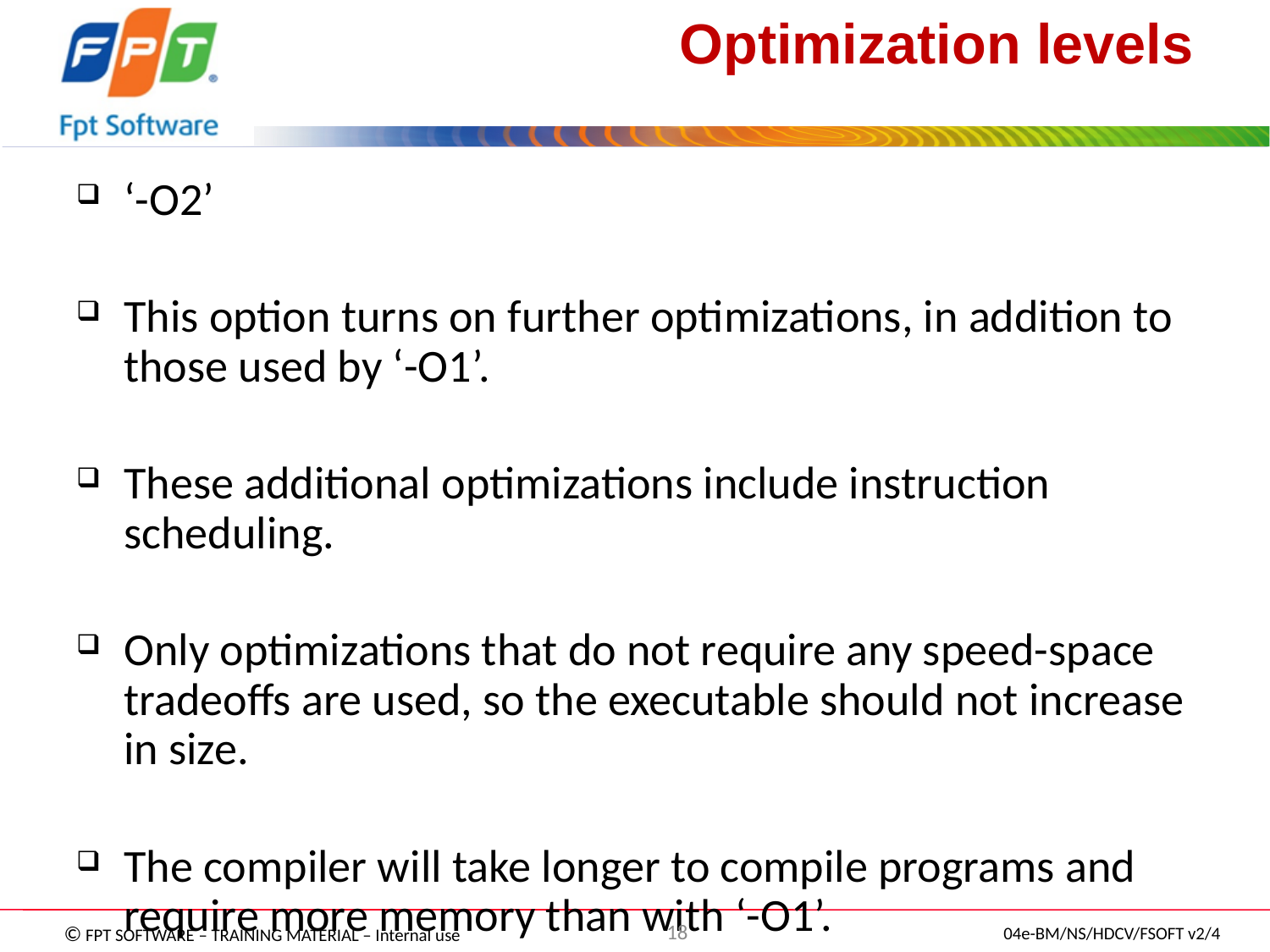

# Optimization levels
‘-O2’

This option turns on further optimizations, in addition to those used by ‘-O1’.

These additional optimizations include instruction scheduling.

Only optimizations that do not require any speed-space tradeoffs are used, so the executable should not increase in size.

The compiler will take longer to compile programs and require more memory than with ‘-O1’.
18